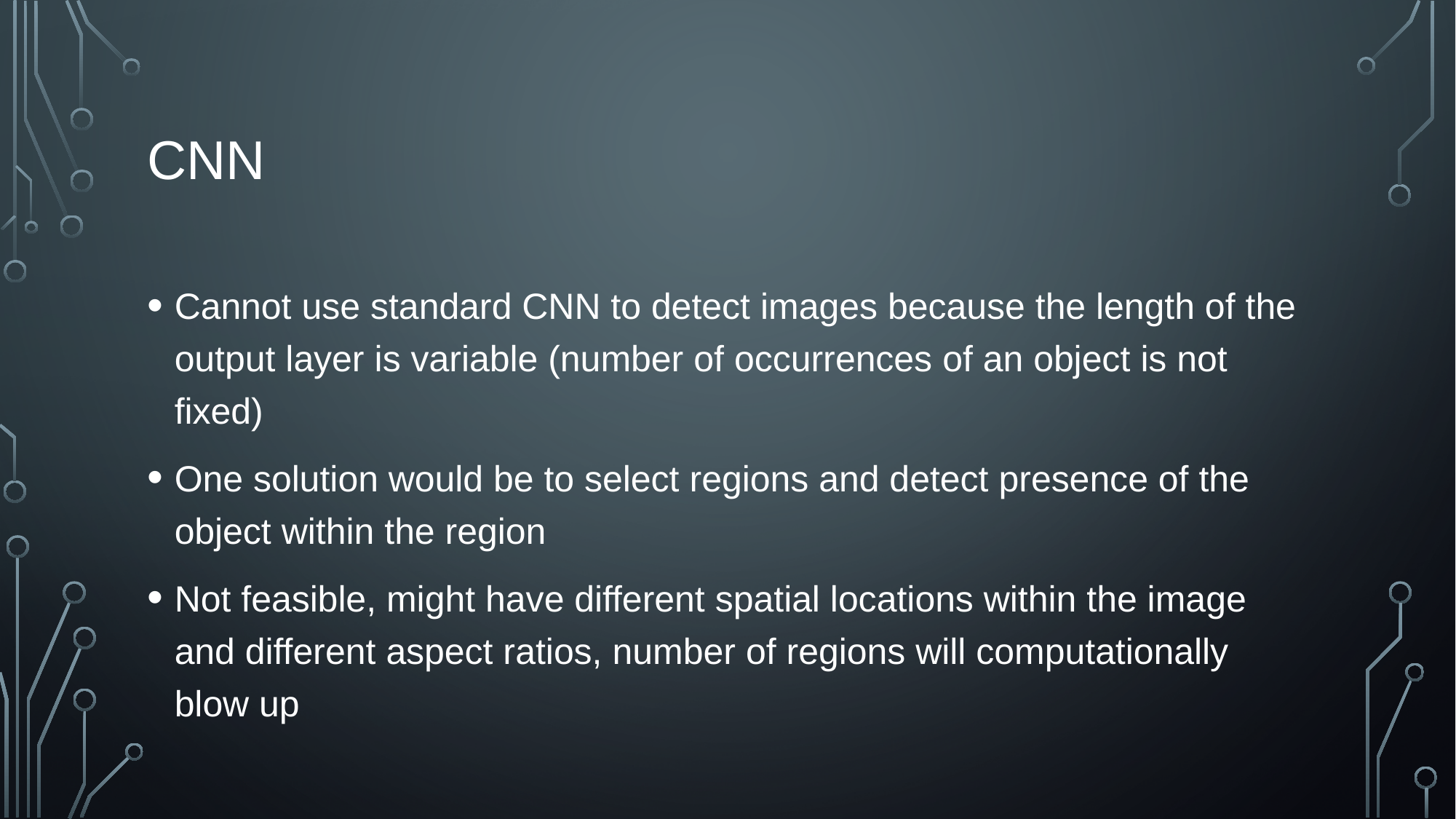

# CNN
Cannot use standard CNN to detect images because the length of the output layer is variable (number of occurrences of an object is not fixed)
One solution would be to select regions and detect presence of the object within the region
Not feasible, might have different spatial locations within the image and different aspect ratios, number of regions will computationally blow up